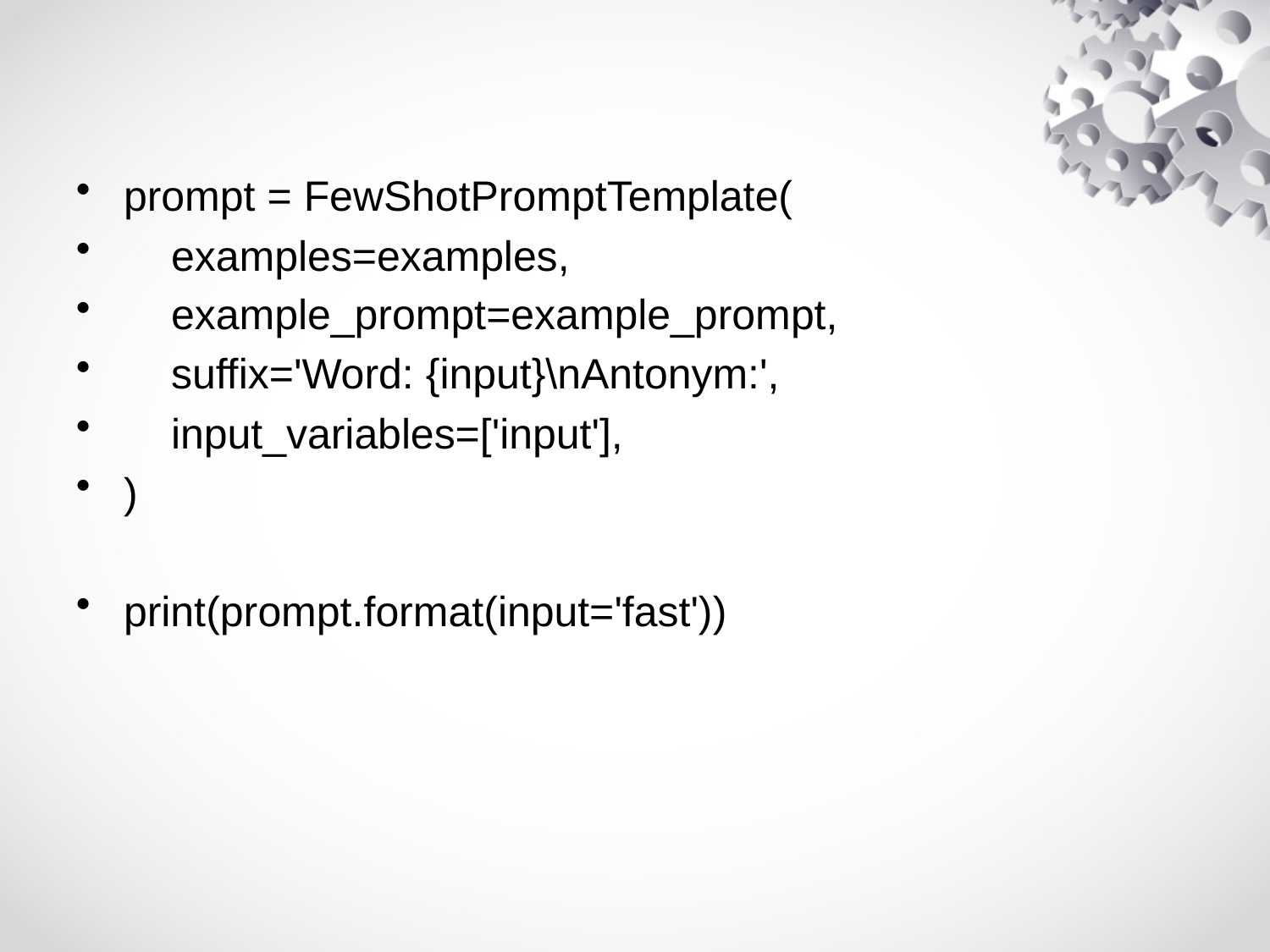

prompt = FewShotPromptTemplate(
    examples=examples,
    example_prompt=example_prompt,
    suffix='Word: {input}\nAntonym:',
    input_variables=['input'],
)

print(prompt.format(input='fast'))